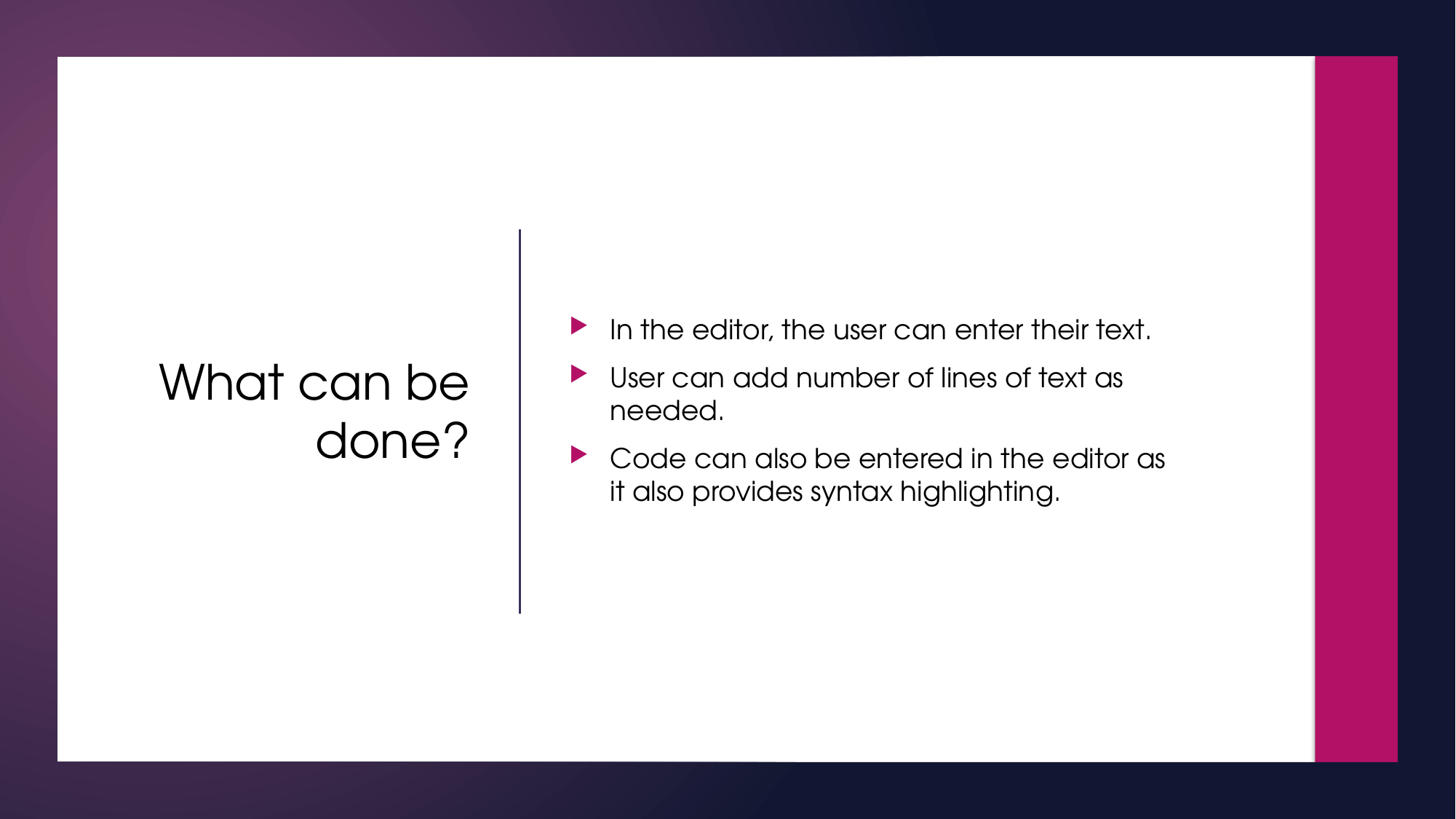

In the editor, the user can enter their text.
User can add number of lines of text as needed.
Code can also be entered in the editor as it also provides syntax highlighting.
# What can be done?